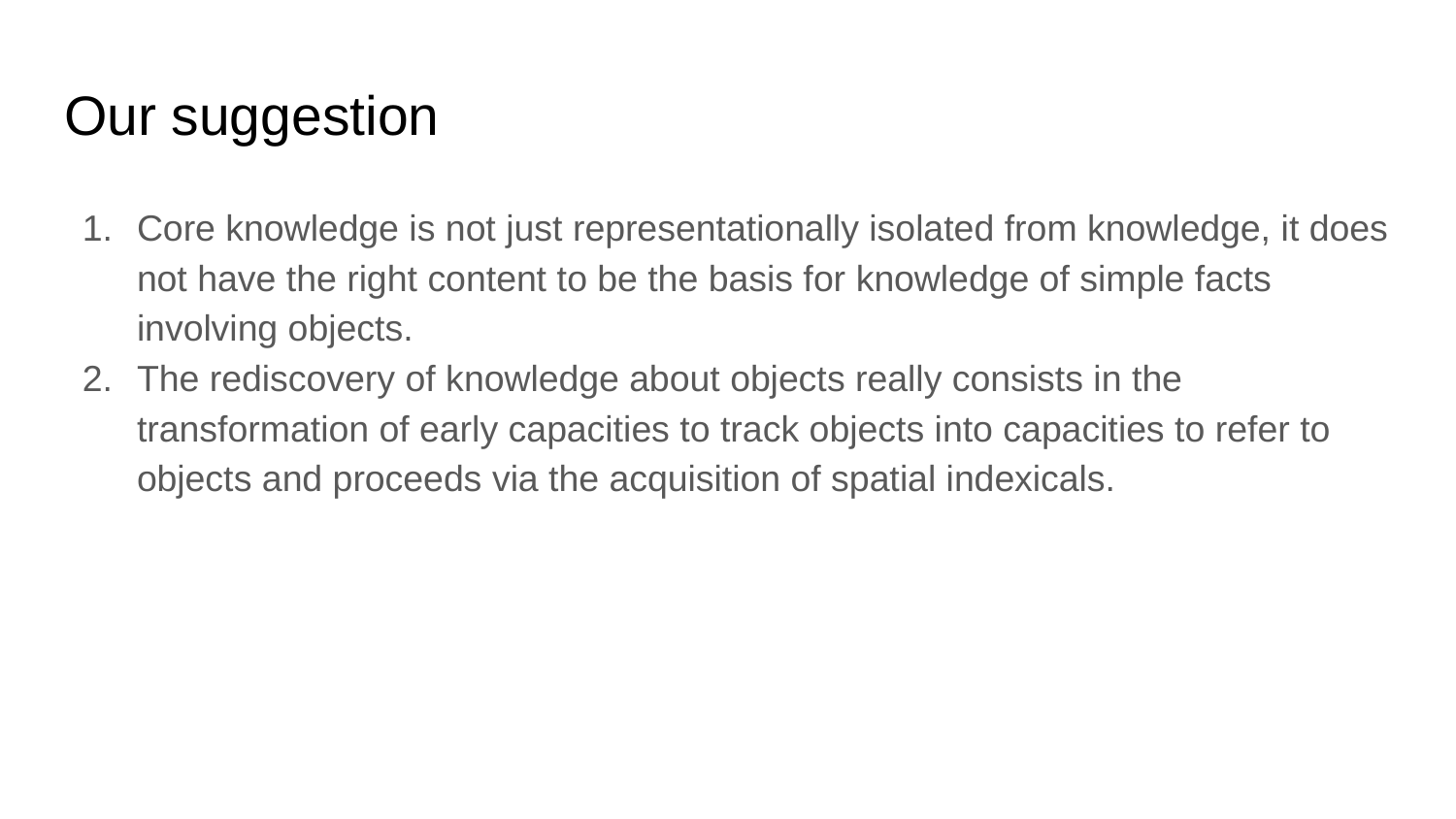

# Our suggestion
Core knowledge is not just representationally isolated from knowledge, it does not have the right content to be the basis for knowledge of simple facts involving objects.
The rediscovery of knowledge about objects really consists in the transformation of early capacities to track objects into capacities to refer to objects and proceeds via the acquisition of spatial indexicals.